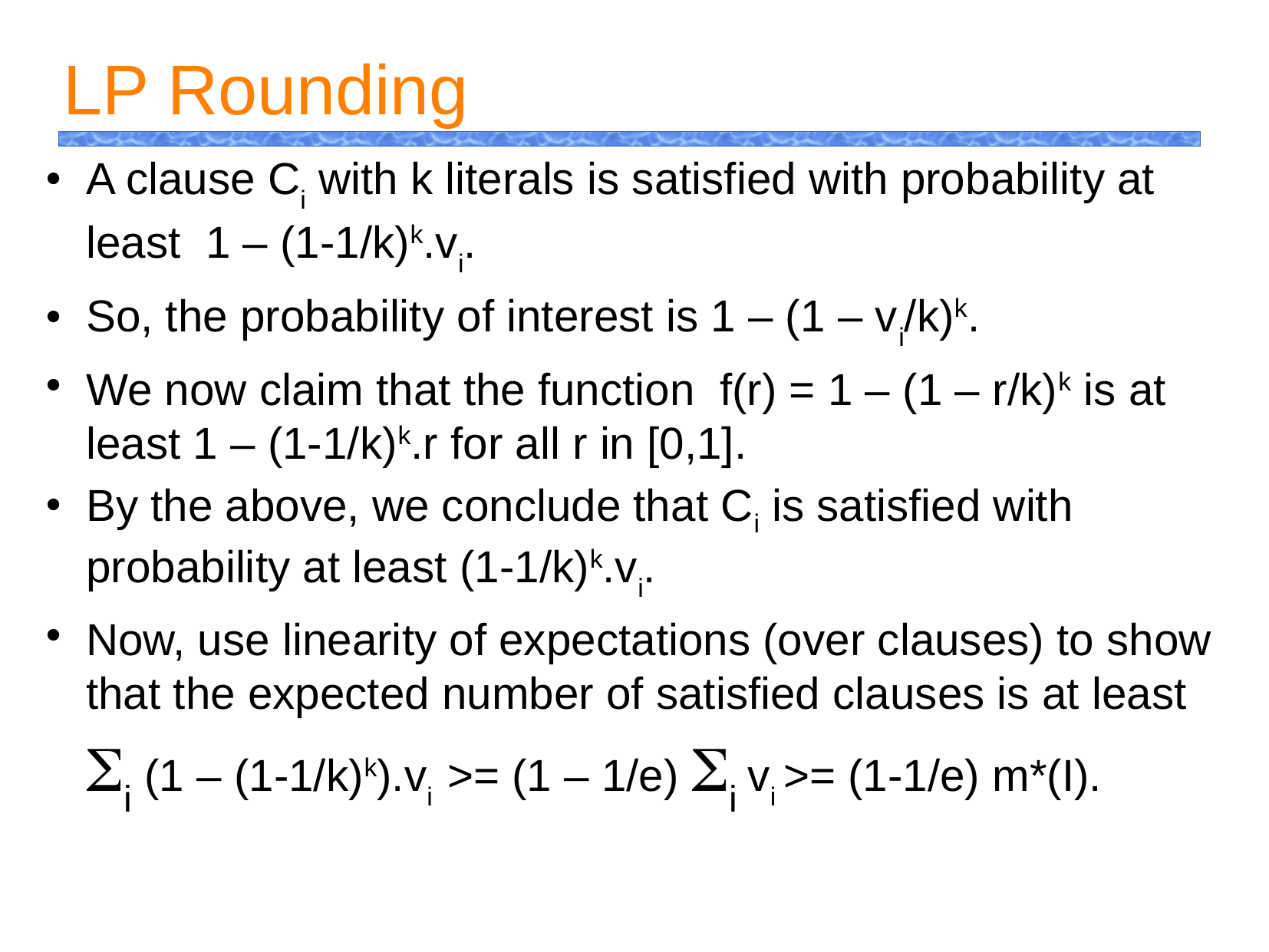

LP Rounding
A clause Ci with k literals is satisfied with probability at least  1 – (1-1/k)k.vi.
So, the probability of interest is 1 – (1 – vi/k)k.
We now claim that the function  f(r) = 1 – (1 – r/k)k is at least 1 – (1-1/k)k.r for all r in [0,1].
By the above, we conclude that Ci is satisfied with probability at least (1-1/k)k.vi.
Now, use linearity of expectations (over clauses) to show that the expected number of satisfied clauses is at least
Σi (1 – (1-1/k)k).vi  >= (1 – 1/e) Σi vi >= (1-1/e) m*(I).